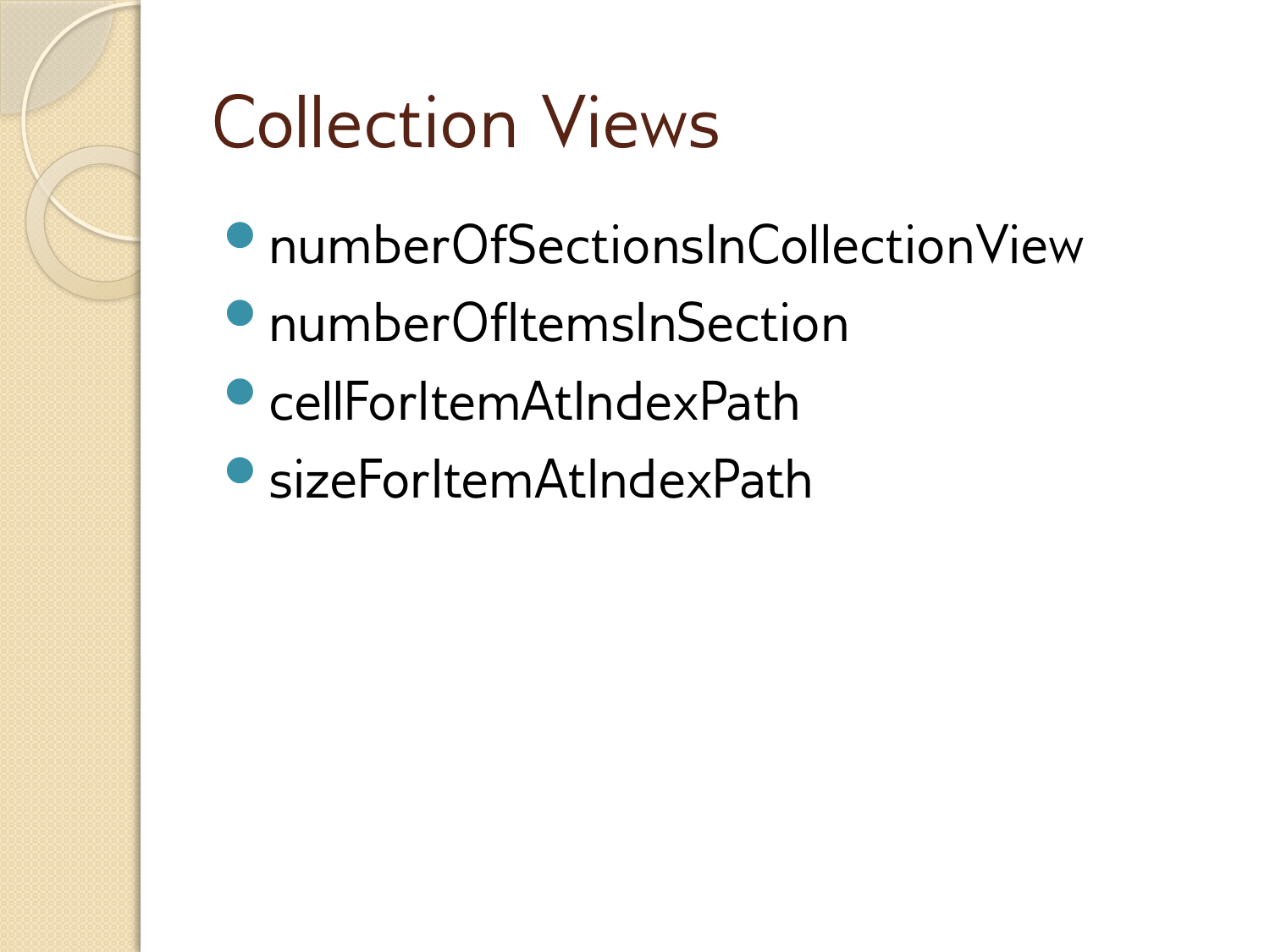

# Collection Views

numberOfSectionsInCollectionView
numberOfItemsInSection
cellForItemAtIndexPath
sizeForItemAtIndexPath